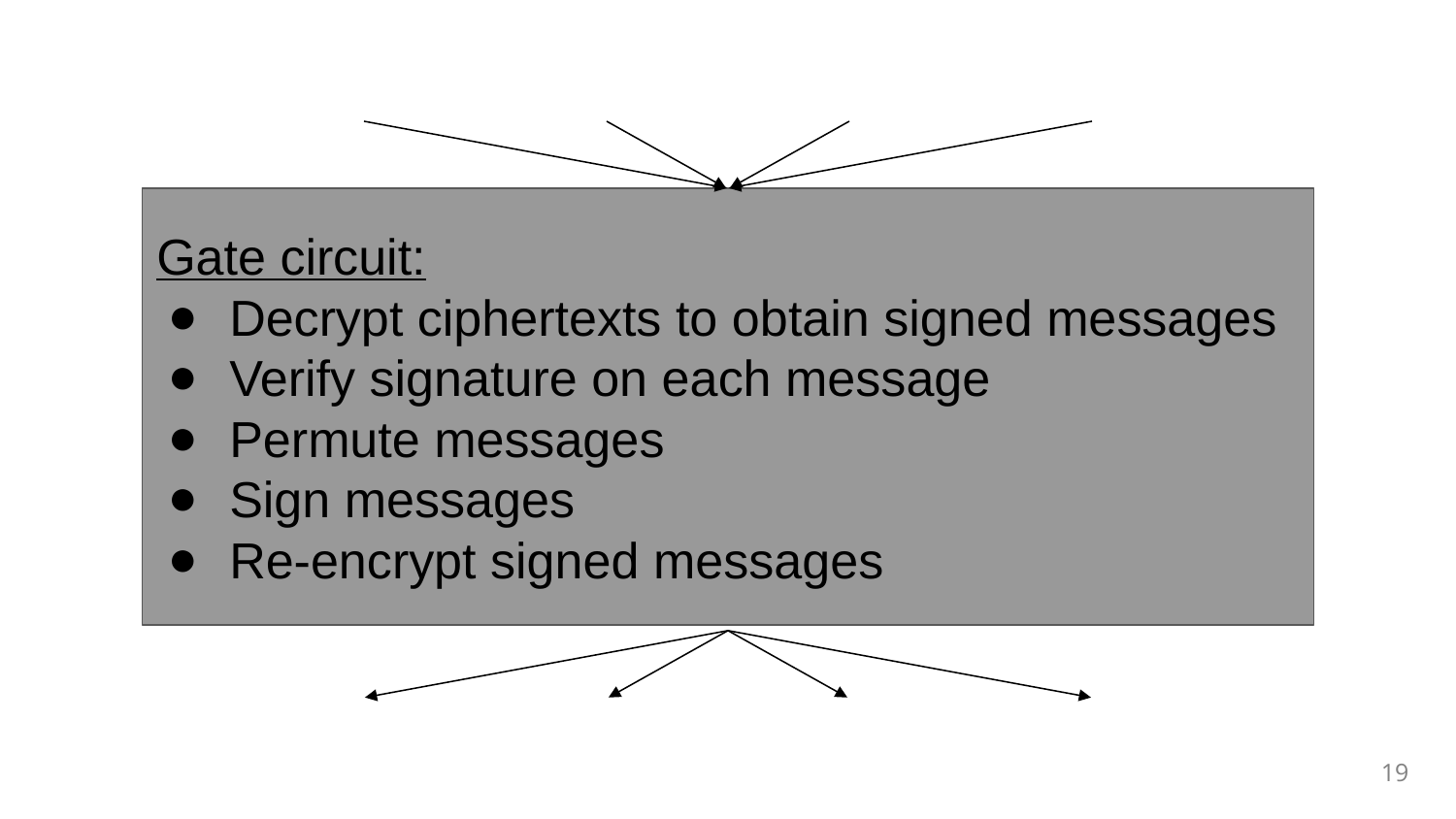

Gate circuit:
Decrypt ciphertexts to obtain signed messages
Verify signature on each message
Permute messages
Sign messages
Re-encrypt signed messages
19